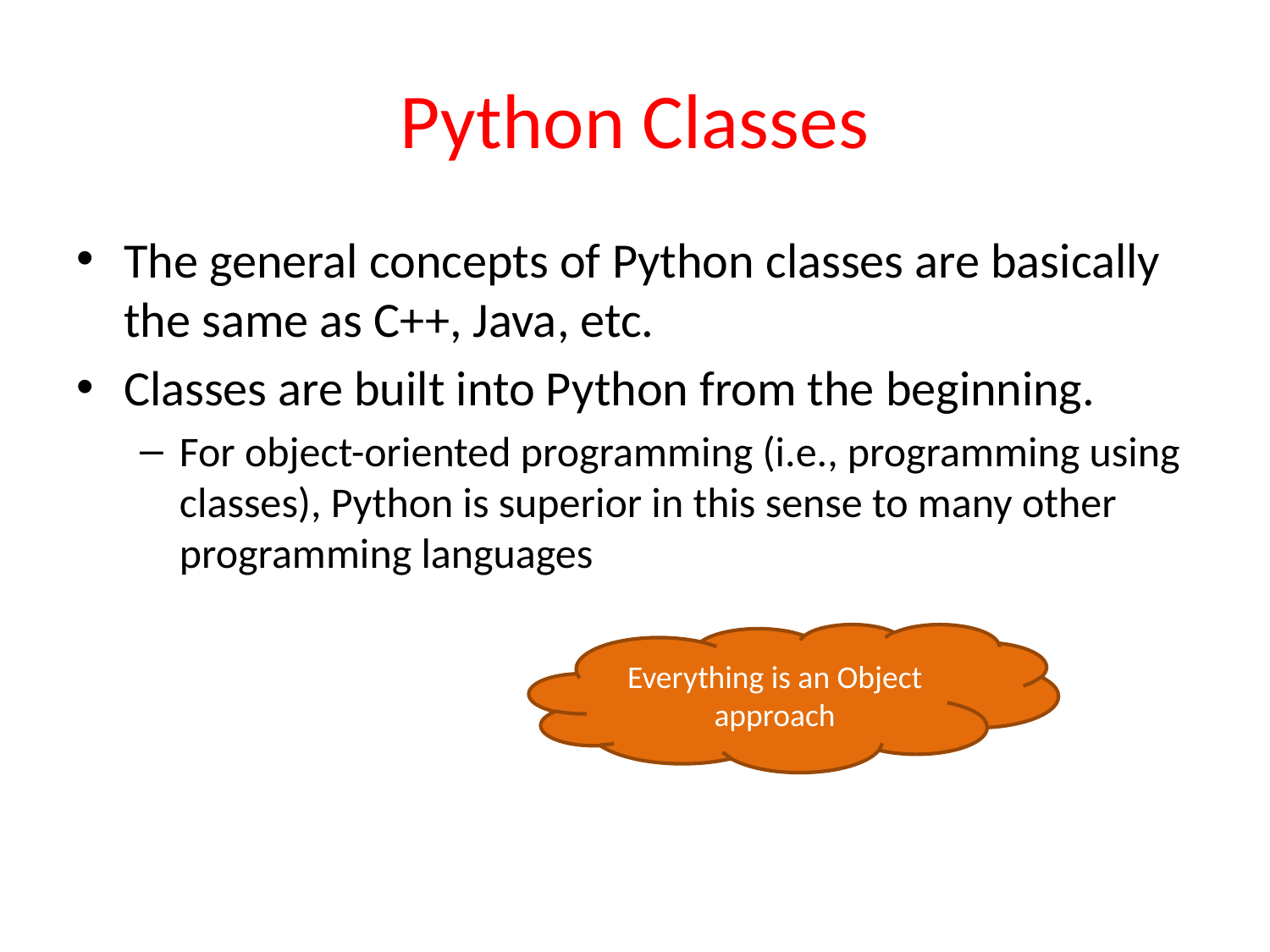

# Python Classes
The general concepts of Python classes are basically the same as C++, Java, etc.
Classes are built into Python from the beginning.
For object-oriented programming (i.e., programming using classes), Python is superior in this sense to many other programming languages

Everything is an Object approach